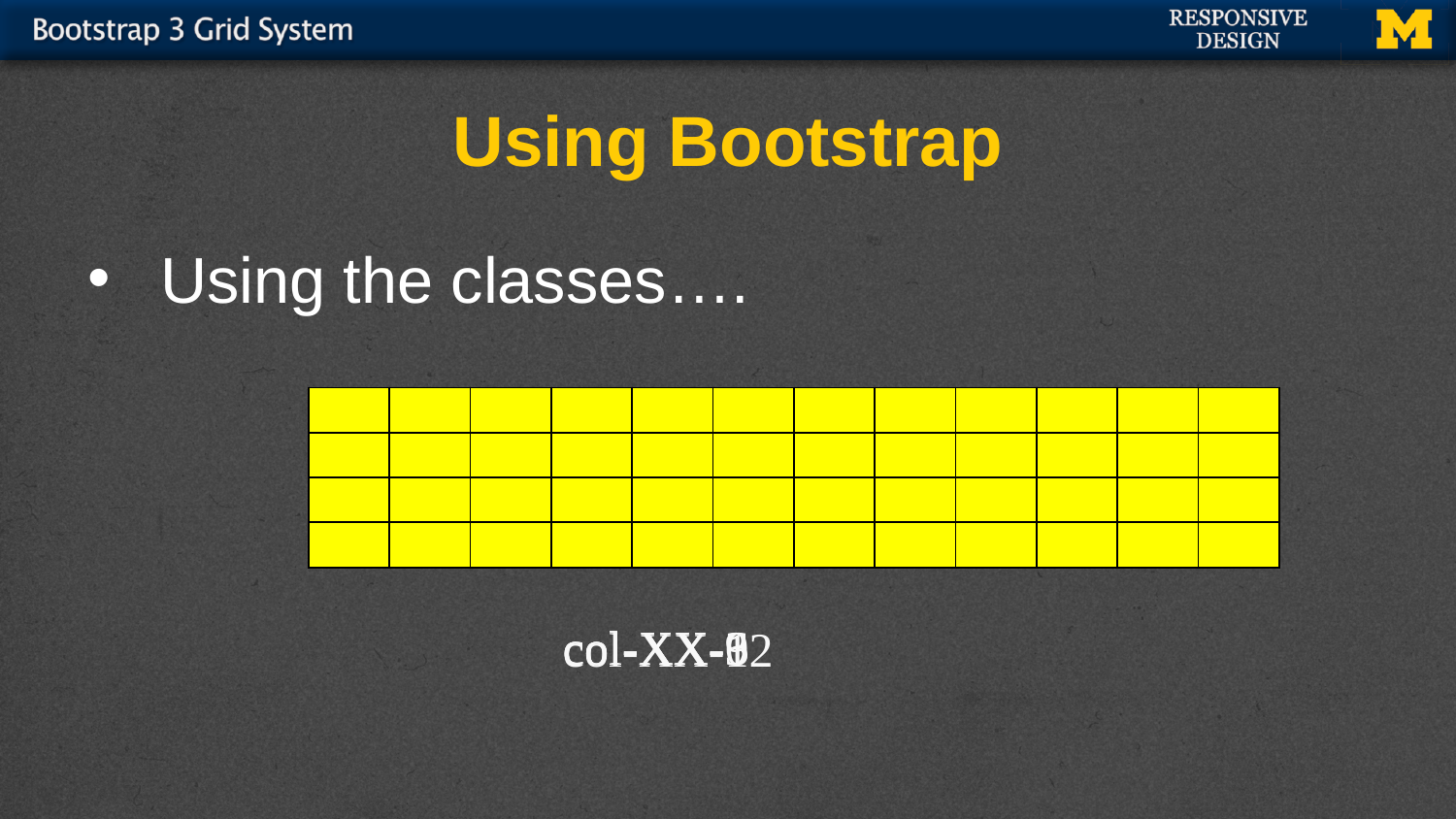

# Using Bootstrap
Using the classes….

|  |  |  |  |  |  |  |  |  |  |  |  |
| --- | --- | --- | --- | --- | --- | --- | --- | --- | --- | --- | --- |
|  |  |  |  |  |  |  |  |  |  |  |  |
|  |  |  |  |  |  |  |  |  |  |  |  |
|  |  |  |  |  |  |  |  |  |  |  |  |
|  |  |  |  |  |  |  |  |  |  |  |  |
| --- | --- | --- | --- | --- | --- | --- | --- | --- | --- | --- | --- |
|  |  |  |  |  |  |  |  |  |  |  |  |
|  |  |  |  |  |  |  |  |  |  |  |  |
|  |  |  |  |  |  |  |  |  |  |  |  |
|  |  |  |  |  |  |  |  |  |  |  |  |
| --- | --- | --- | --- | --- | --- | --- | --- | --- | --- | --- | --- |
|  |  |  |  |  |  |  |  |  |  |  |  |
|  |  |  |  |  |  |  |  |  |  |  |  |
|  |  |  |  |  |  |  |  |  |  |  |  |
|  |  |  |  |  |  |  |  |  |  |  |  |
| --- | --- | --- | --- | --- | --- | --- | --- | --- | --- | --- | --- |
|  |  |  |  |  |  |  |  |  |  |  |  |
|  |  |  |  |  |  |  |  |  |  |  |  |
|  |  |  |  |  |  |  |  |  |  |  |  |
|  |  |  |  |  |  |  |  |  |  |  |  |
| --- | --- | --- | --- | --- | --- | --- | --- | --- | --- | --- | --- |
|  |  |  |  |  |  |  |  |  |  |  |  |
|  |  |  |  |  |  |  |  |  |  |  |  |
|  |  |  |  |  |  |  |  |  |  |  |  |
col-XX-3
col-XX-6
col-XX-9
col-XX-12